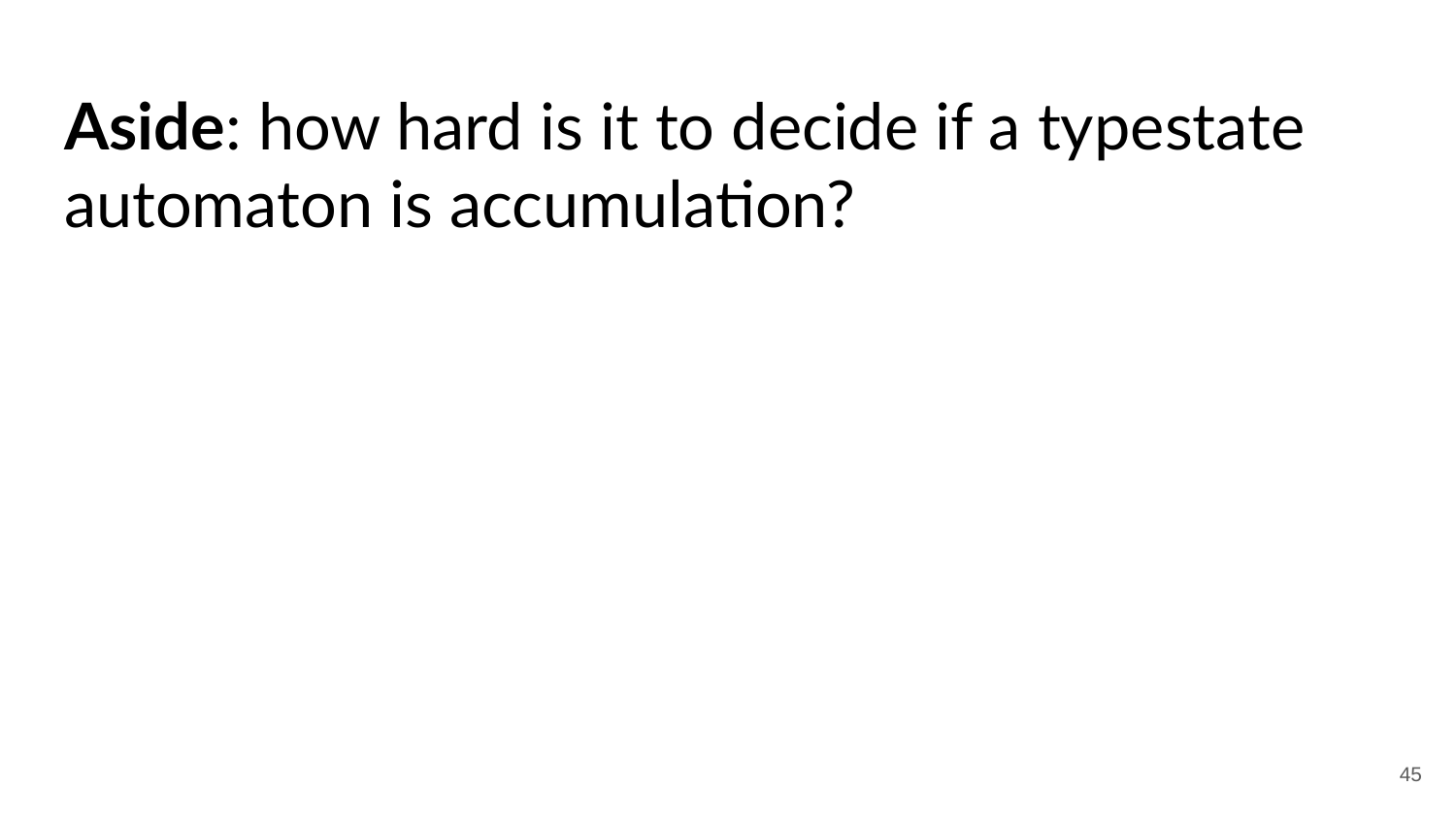

# Aside: how hard is it to decide if a typestate automaton is accumulation?

45